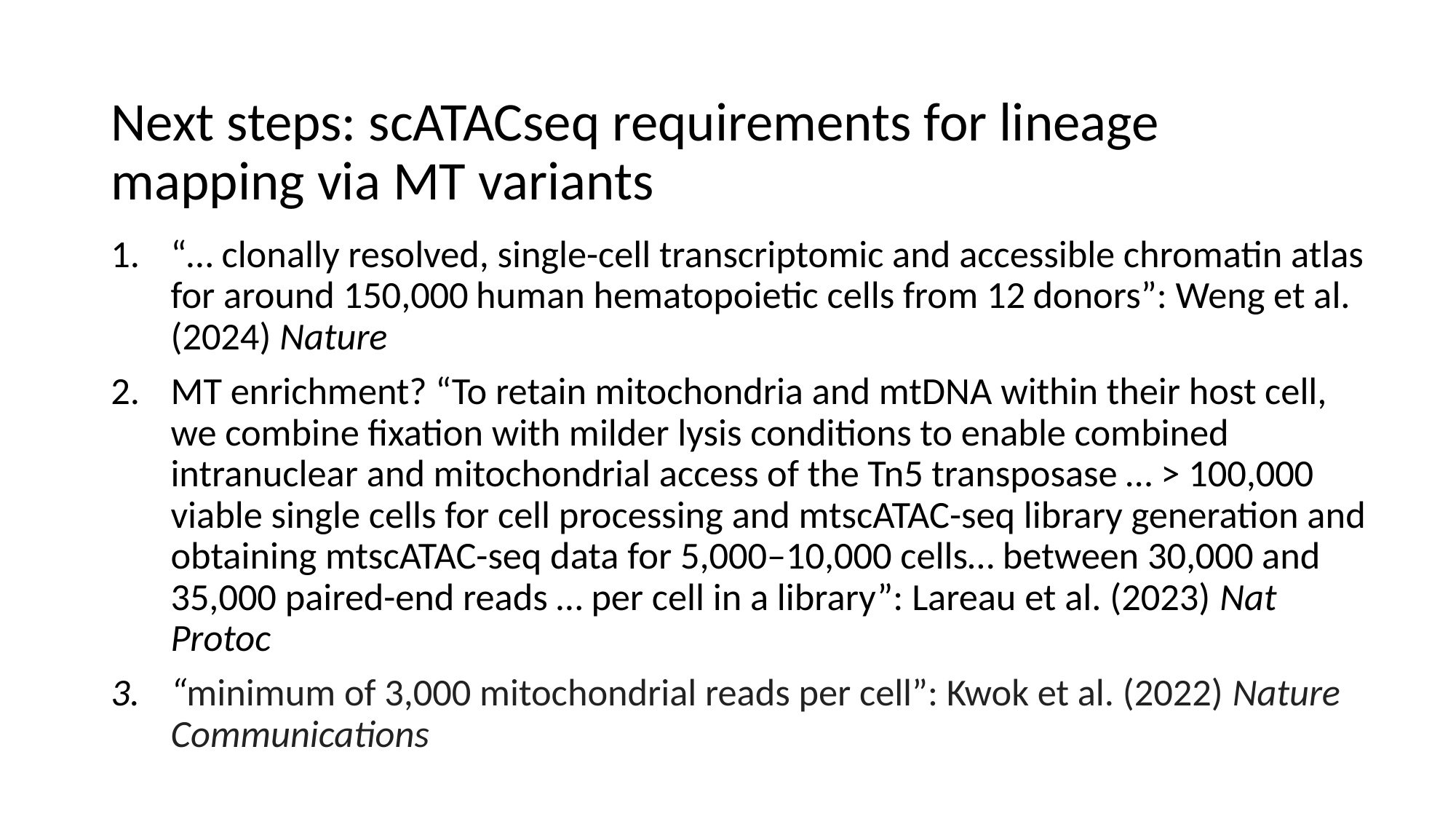

# Next steps: scATACseq requirements for lineage mapping via MT variants
“… clonally resolved, single-cell transcriptomic and accessible chromatin atlas for around 150,000 human hematopoietic cells from 12 donors”: Weng et al. (2024) Nature
MT enrichment? “To retain mitochondria and mtDNA within their host cell, we combine fixation with milder lysis conditions to enable combined intranuclear and mitochondrial access of the Tn5 transposase … > 100,000 viable single cells for cell processing and mtscATAC-seq library generation and obtaining mtscATAC-seq data for 5,000–10,000 cells… between 30,000 and 35,000 paired-end reads … per cell in a library”: Lareau et al. (2023) Nat Protoc
“minimum of 3,000 mitochondrial reads per cell”: Kwok et al. (2022) Nature Communications